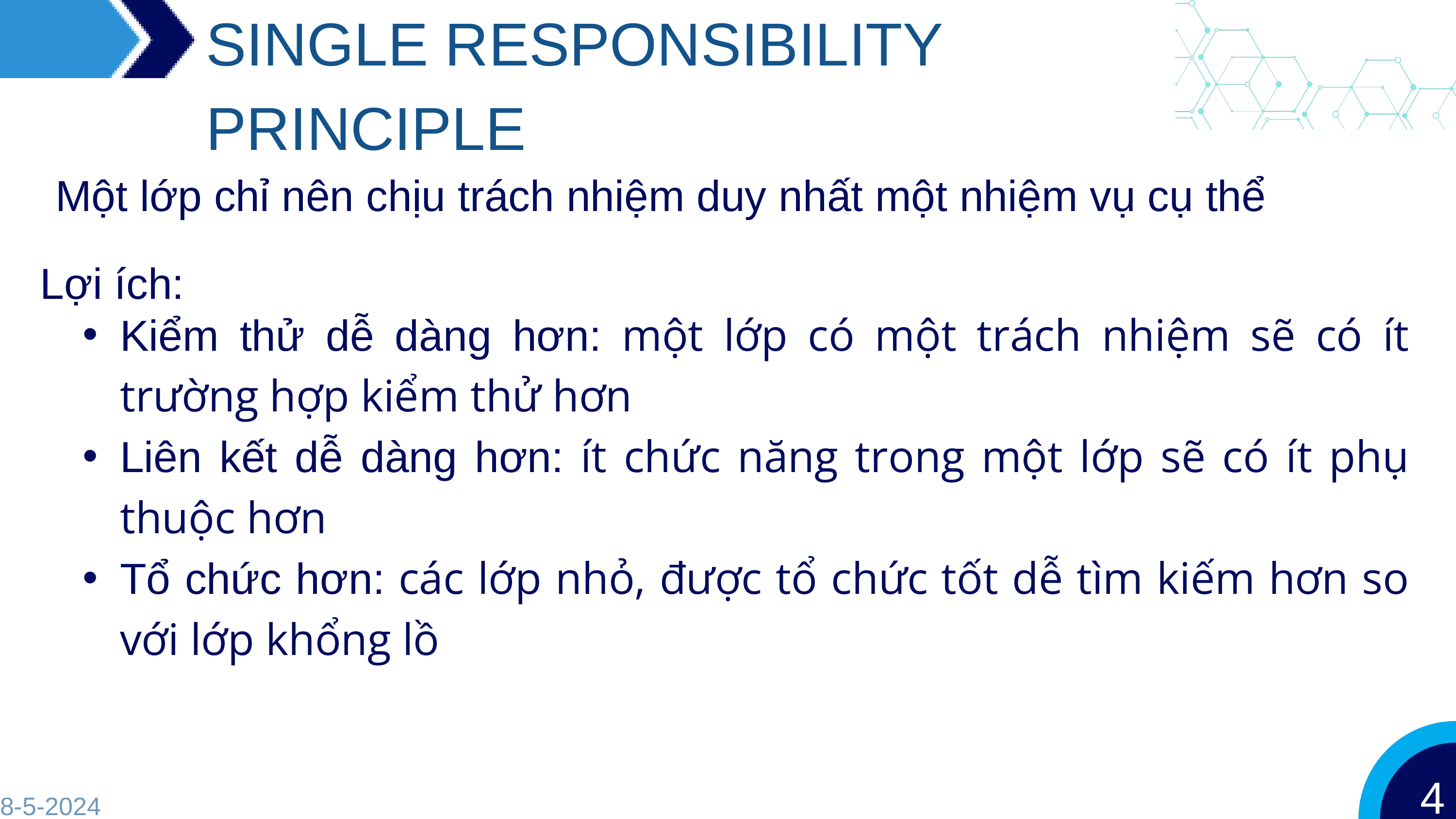

SINGLE RESPONSIBILITY PRINCIPLE
Một lớp chỉ nên chịu trách nhiệm duy nhất một nhiệm vụ cụ thể
Lợi ích:
Kiểm thử dễ dàng hơn: một lớp có một trách nhiệm sẽ có ít trường hợp kiểm thử hơn
Liên kết dễ dàng hơn: ít chức năng trong một lớp sẽ có ít phụ thuộc hơn
Tổ chức hơn: các lớp nhỏ, được tổ chức tốt dễ tìm kiếm hơn so với lớp khổng lồ

4
8-5-2024